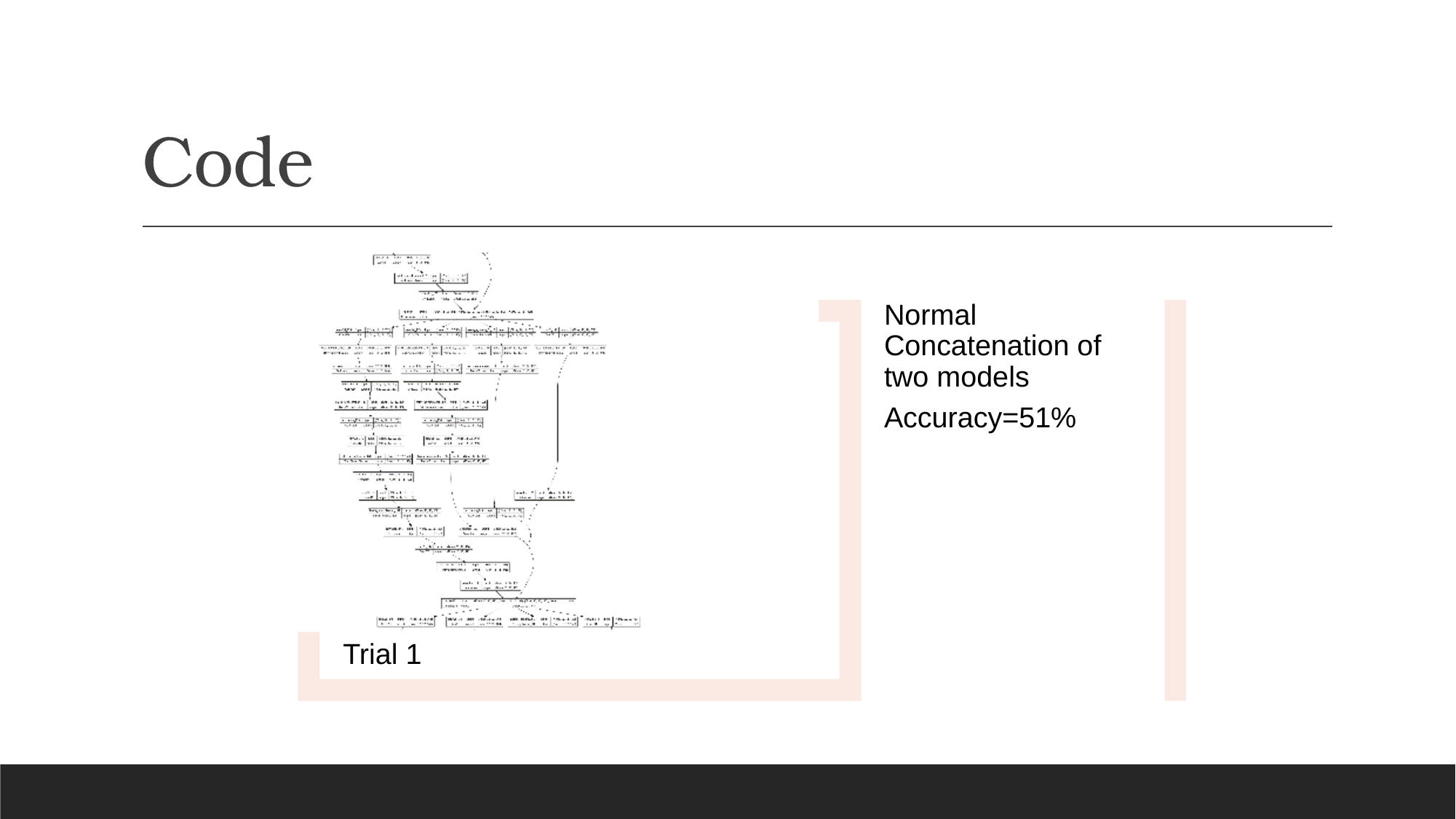

# Code
Trial 1
Normal Concatenation of two models
Accuracy=51%